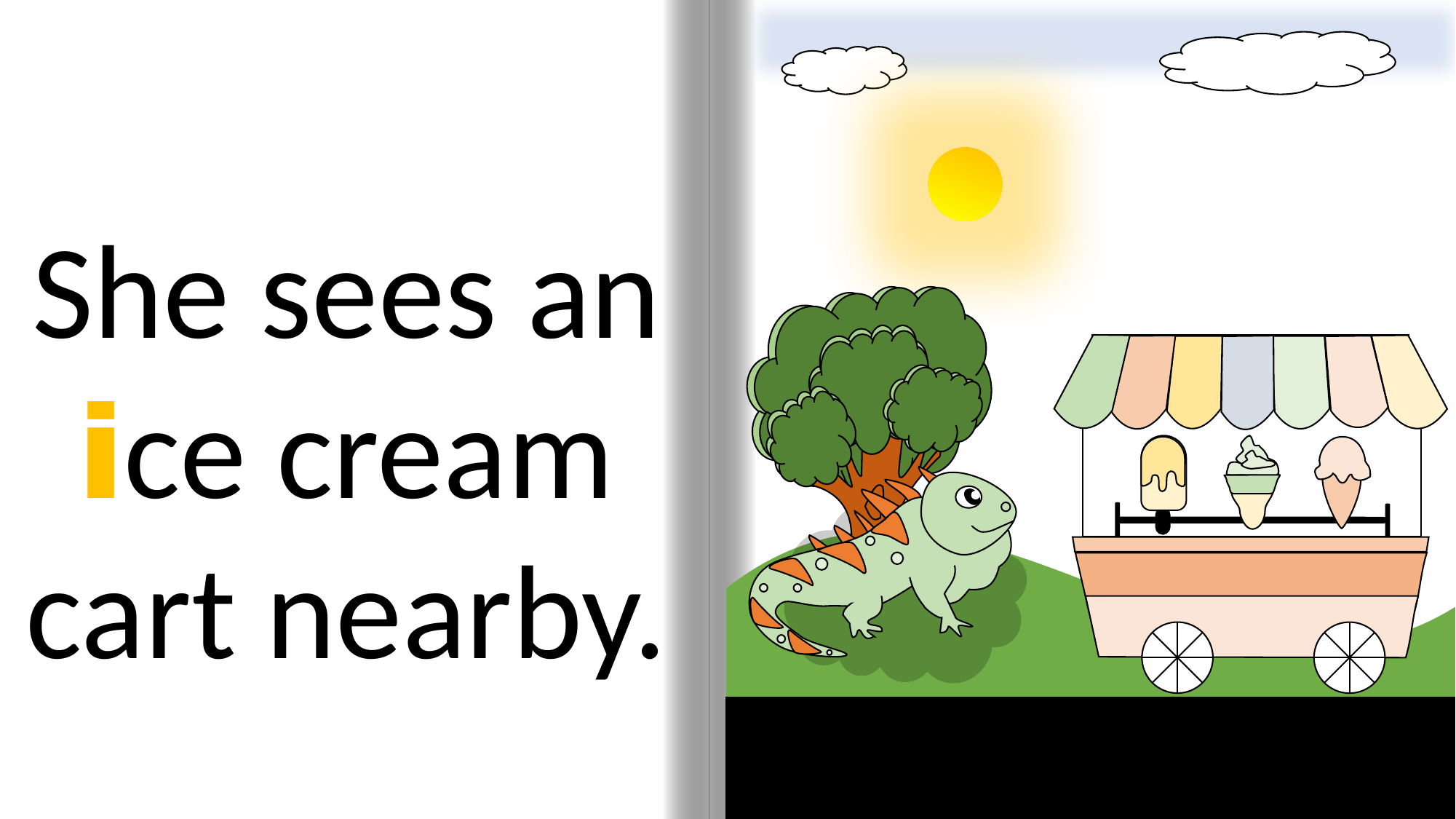

She sees an ice cream cart nearby.